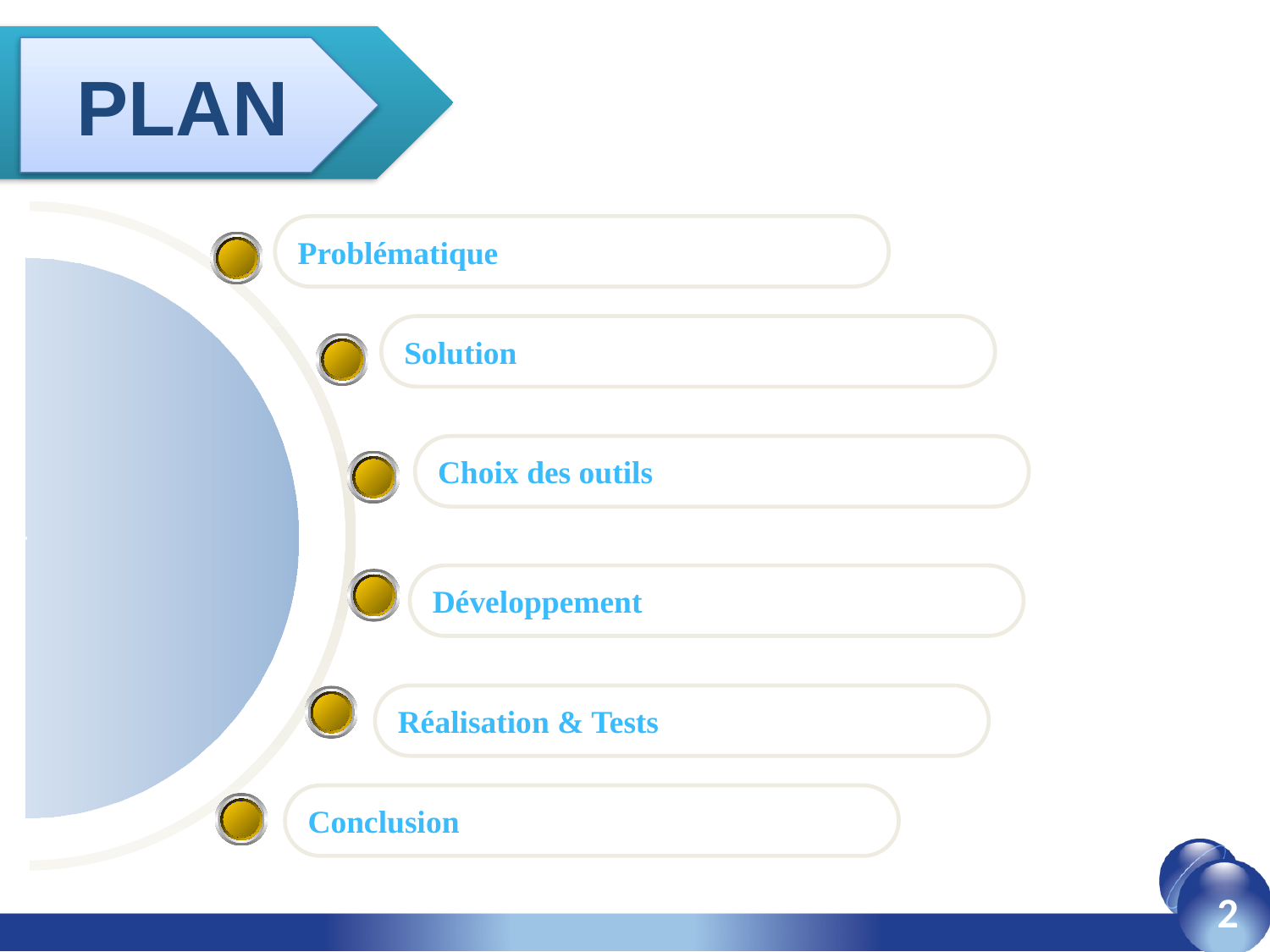

PLAN

Problématique

Solution

Choix des outils

Développement

Réalisation & Tests

Conclusion

2